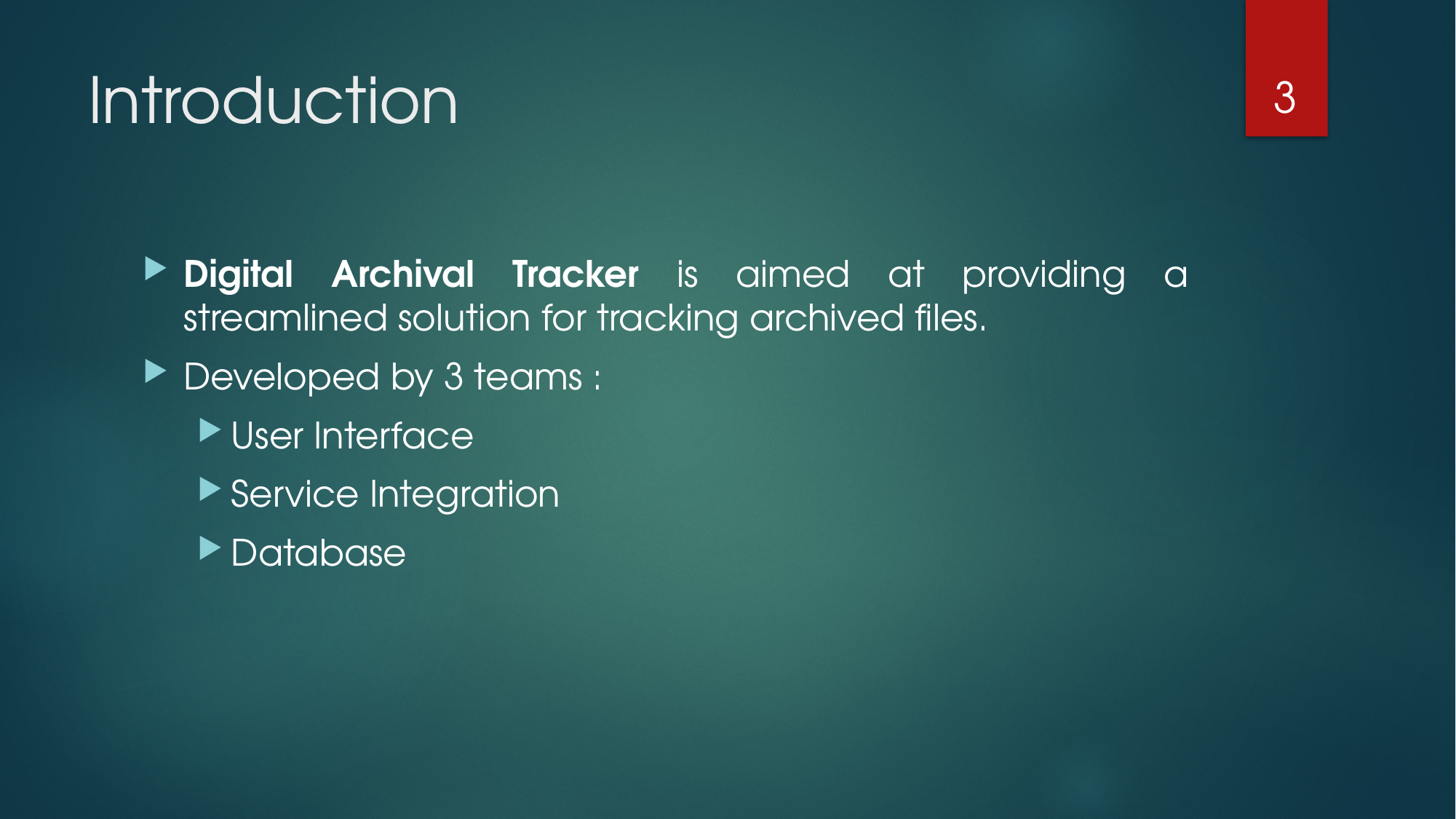

3
# Introduction
Digital Archival Tracker is aimed at providing a streamlined solution for tracking archived files.
Developed by 3 teams :
User Interface
Service Integration
Database